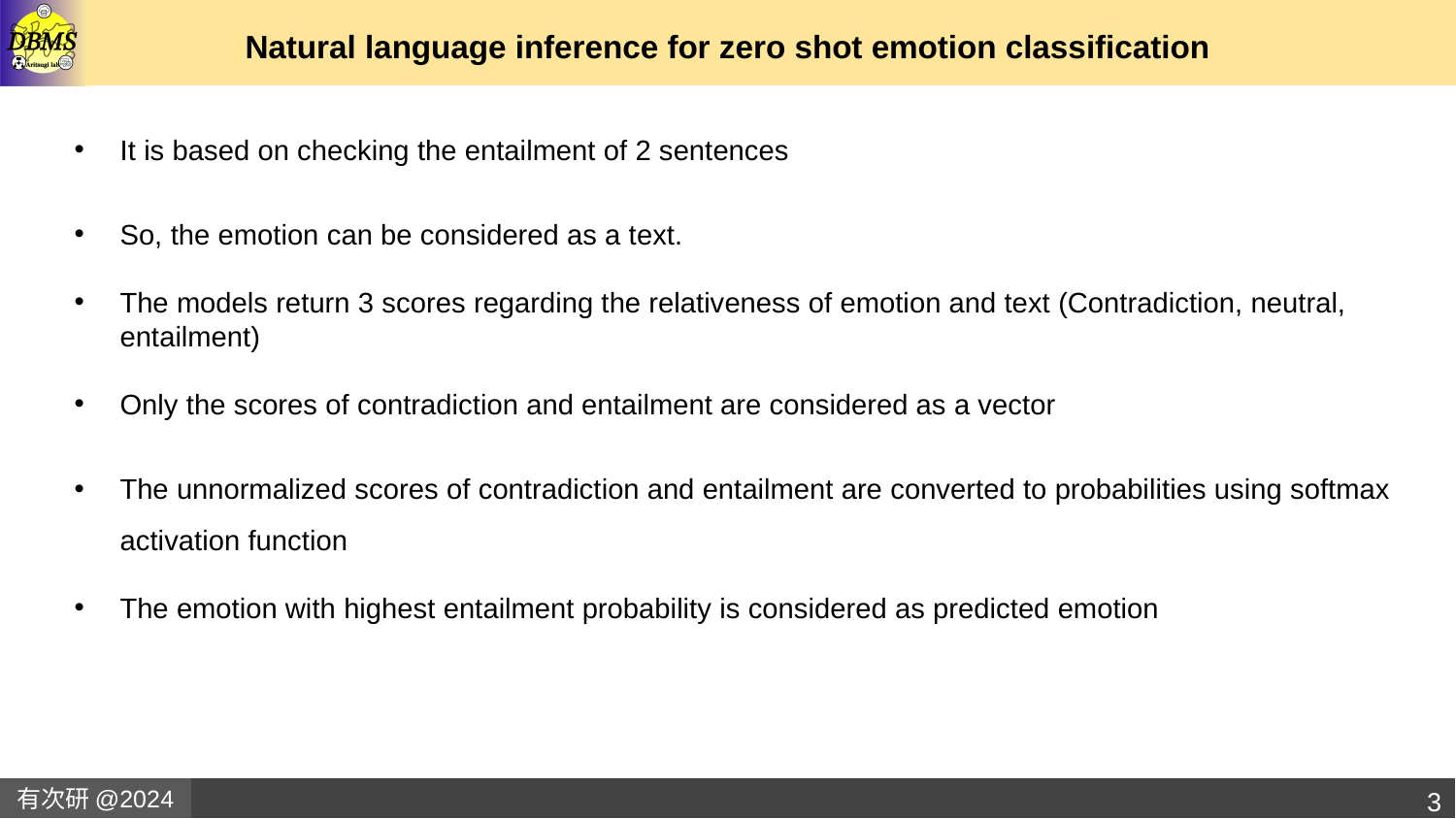

# Natural language inference for zero shot emotion classification
It is based on checking the entailment of 2 sentences

So, the emotion can be considered as a text.

The models return 3 scores regarding the relativeness of emotion and text (Contradiction, neutral, entailment)

Only the scores of contradiction and entailment are considered as a vector

The unnormalized scores of contradiction and entailment are converted to probabilities using softmax activation function

The emotion with highest entailment probability is considered as predicted emotion

3